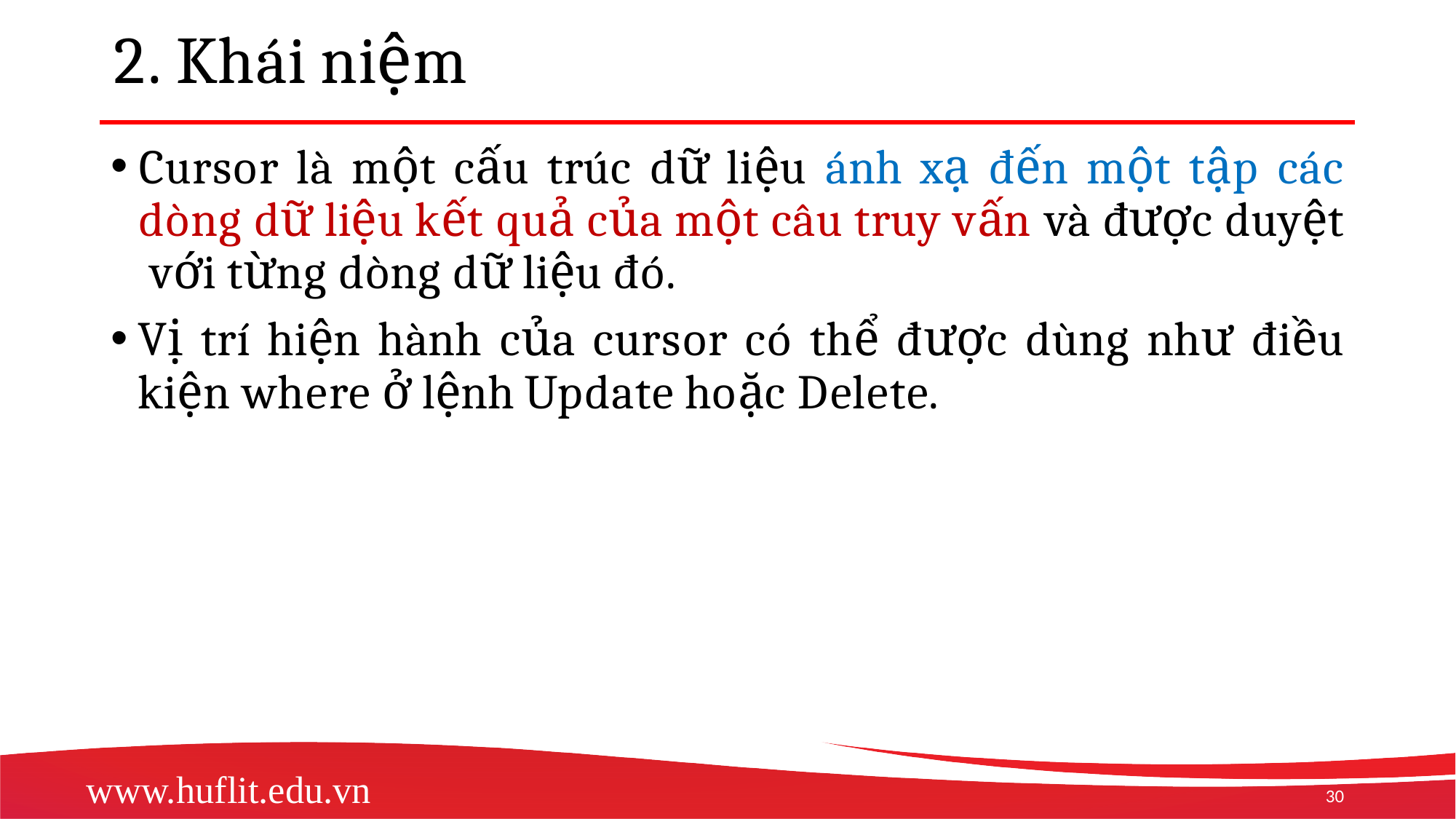

# 2. Khái niệm
Cursor là một cấu trúc dữ liệu ánh xạ đến một tập các dòng dữ liệu kết quả của một câu truy vấn và được duyệt  với từng dòng dữ liệu đó.
Vị trí hiện hành của cursor có thể được dùng như điều kiện where ở lệnh Update hoặc Delete.
30